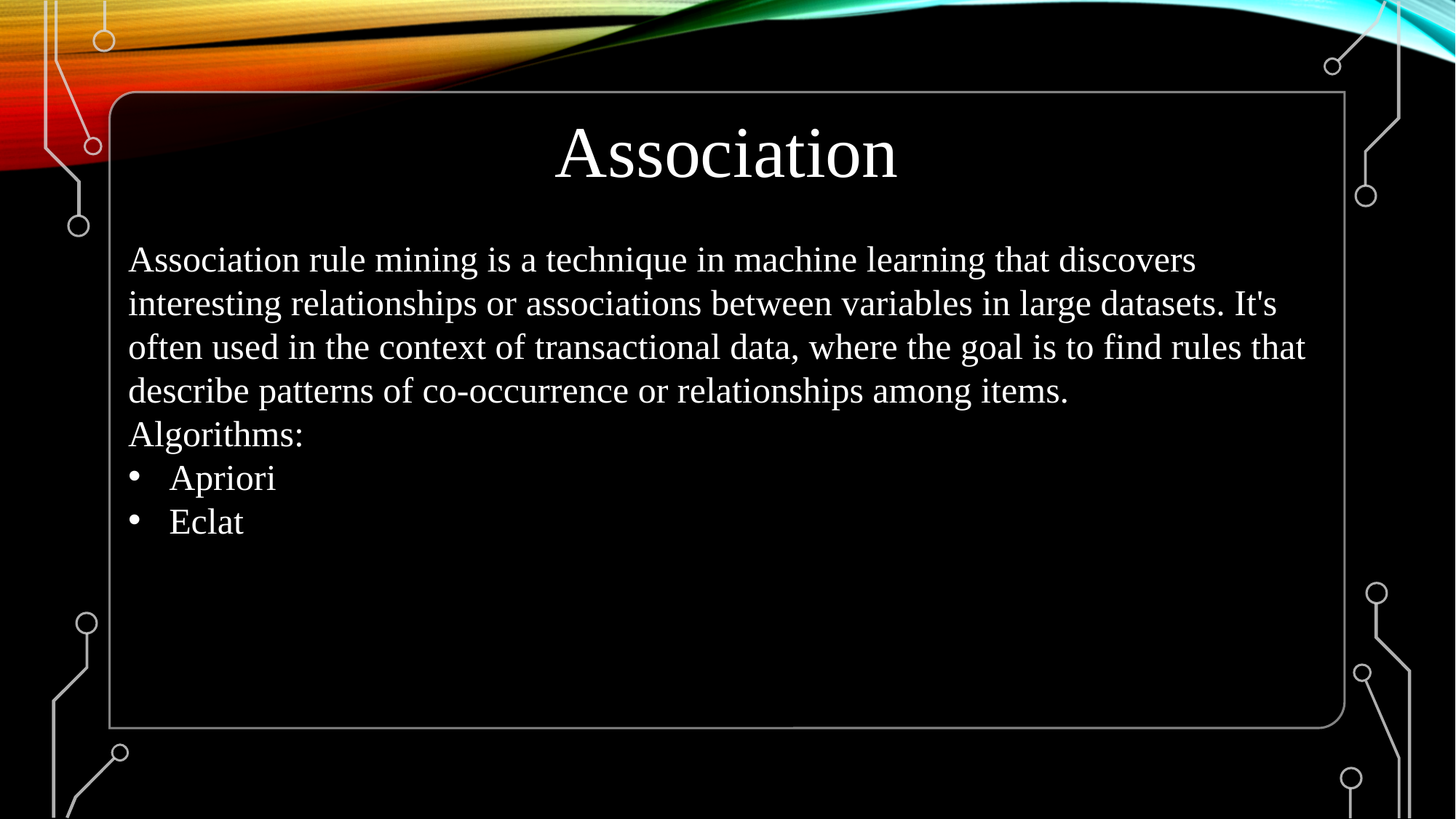

Association

Association rule mining is a technique in machine learning that discovers interesting relationships or associations between variables in large datasets. It's often used in the context of transactional data, where the goal is to find rules that describe patterns of co-occurrence or relationships among items.
Algorithms:
Apriori
Eclat